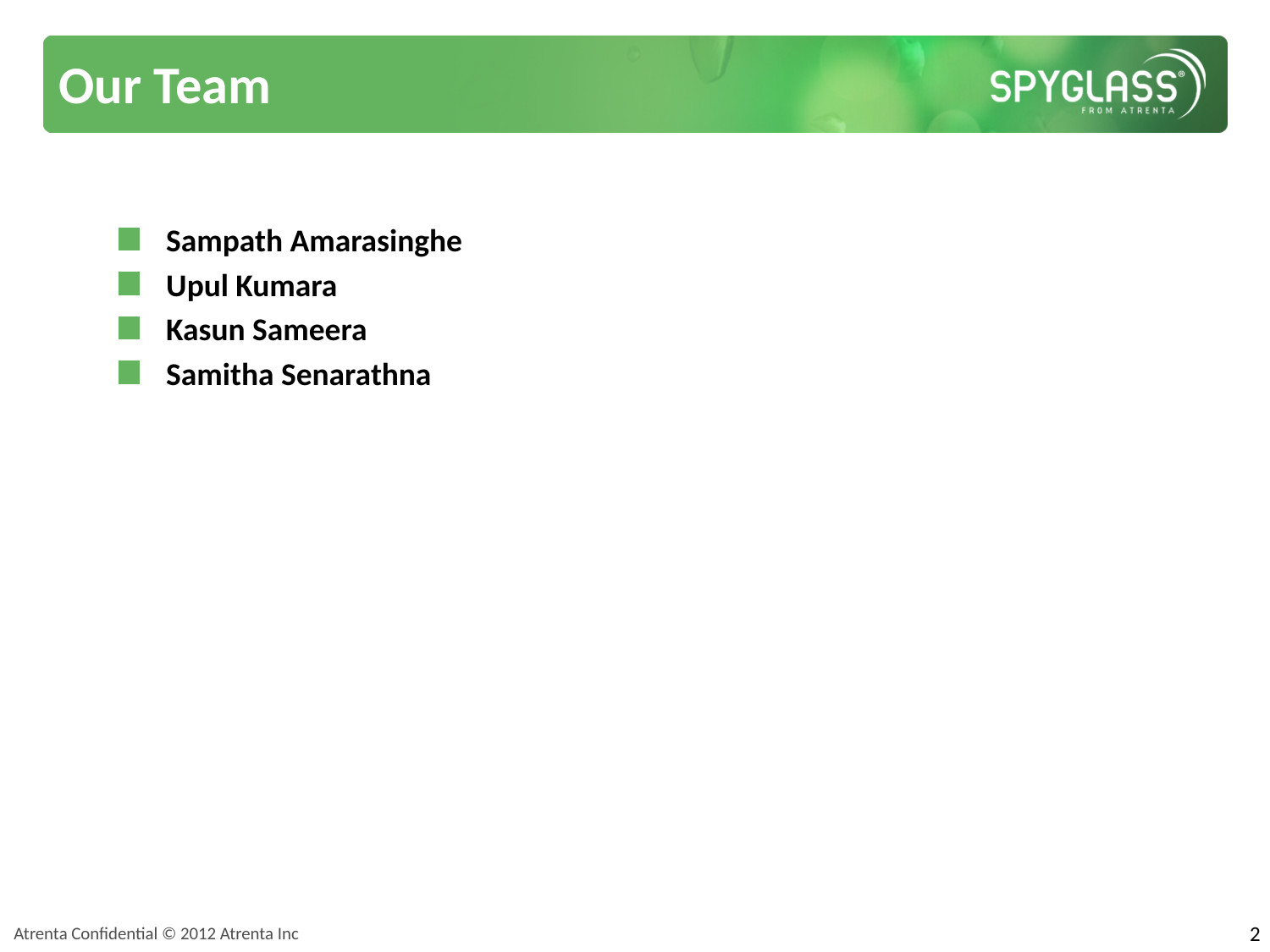

# Our Team

Sampath Amarasinghe
Upul Kumara
Kasun Sameera
Samitha Senarathna